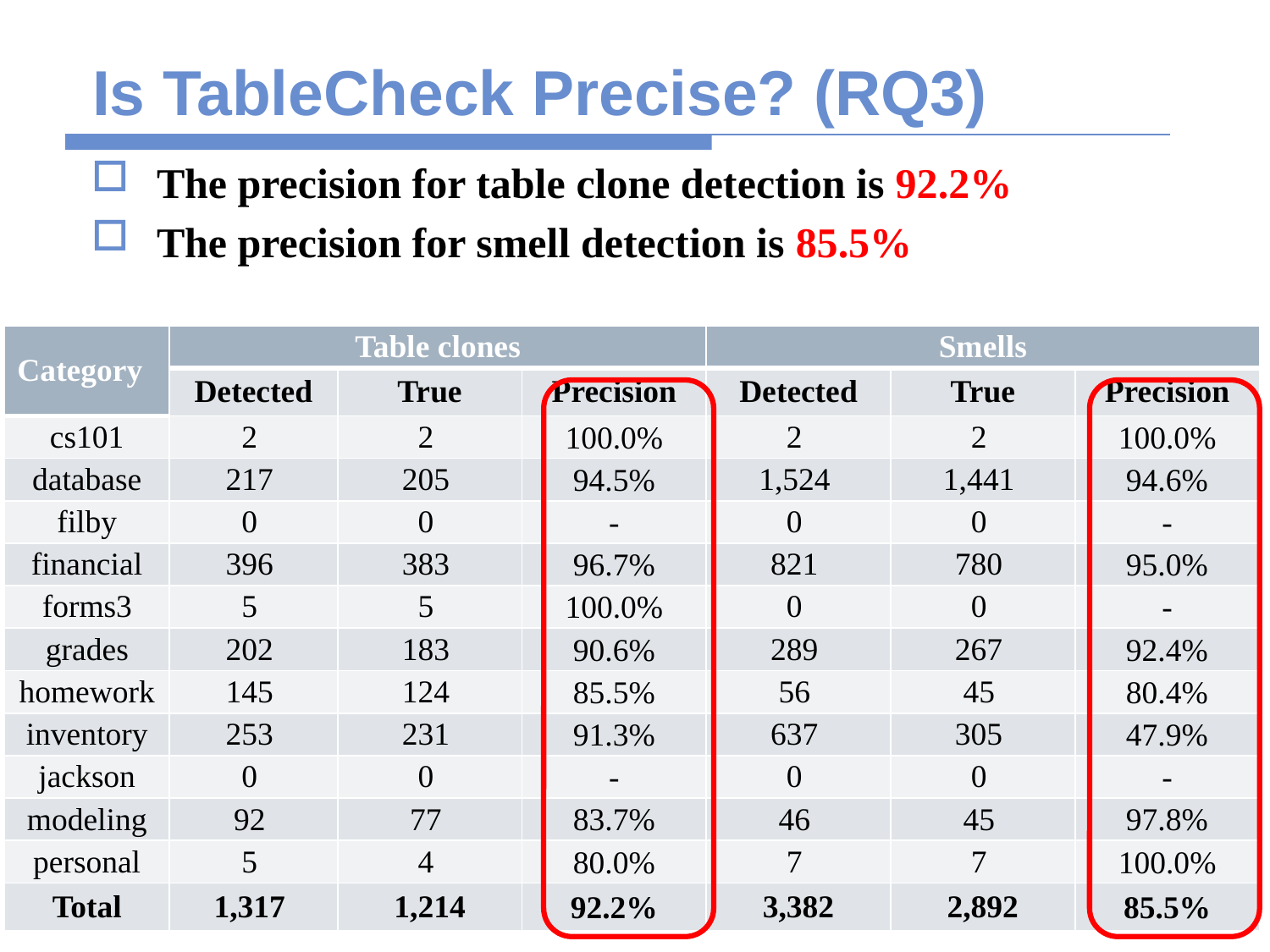

# Is TableCheck Precise? (RQ3)
The precision for table clone detection is 92.2%
The precision for smell detection is 85.5%
| Category | Table clones |  |  | Smells |  |  |
| --- | --- | --- | --- | --- | --- | --- |
|  | Detected | True | Precision | Detected | True | Precision |
| cs101 | 2 | 2 | 100.0% | 2 | 2 | 100.0% |
| database | 217 | 205 | 94.5% | 1,524 | 1,441 | 94.6% |
| filby | 0 | 0 | - | 0 | 0 | - |
| financial | 396 | 383 | 96.7% | 821 | 780 | 95.0% |
| forms3 | 5 | 5 | 100.0% | 0 | 0 | - |
| grades | 202 | 183 | 90.6% | 289 | 267 | 92.4% |
| homework | 145 | 124 | 85.5% | 56 | 45 | 80.4% |
| inventory | 253 | 231 | 91.3% | 637 | 305 | 47.9% |
| jackson | 0 | 0 | - | 0 | 0 | - |
| modeling | 92 | 77 | 83.7% | 46 | 45 | 97.8% |
| personal | 5 | 4 | 80.0% | 7 | 7 | 100.0% |
| Total | 1,317 | 1,214 | 92.2% | 3,382 | 2,892 | 85.5% |